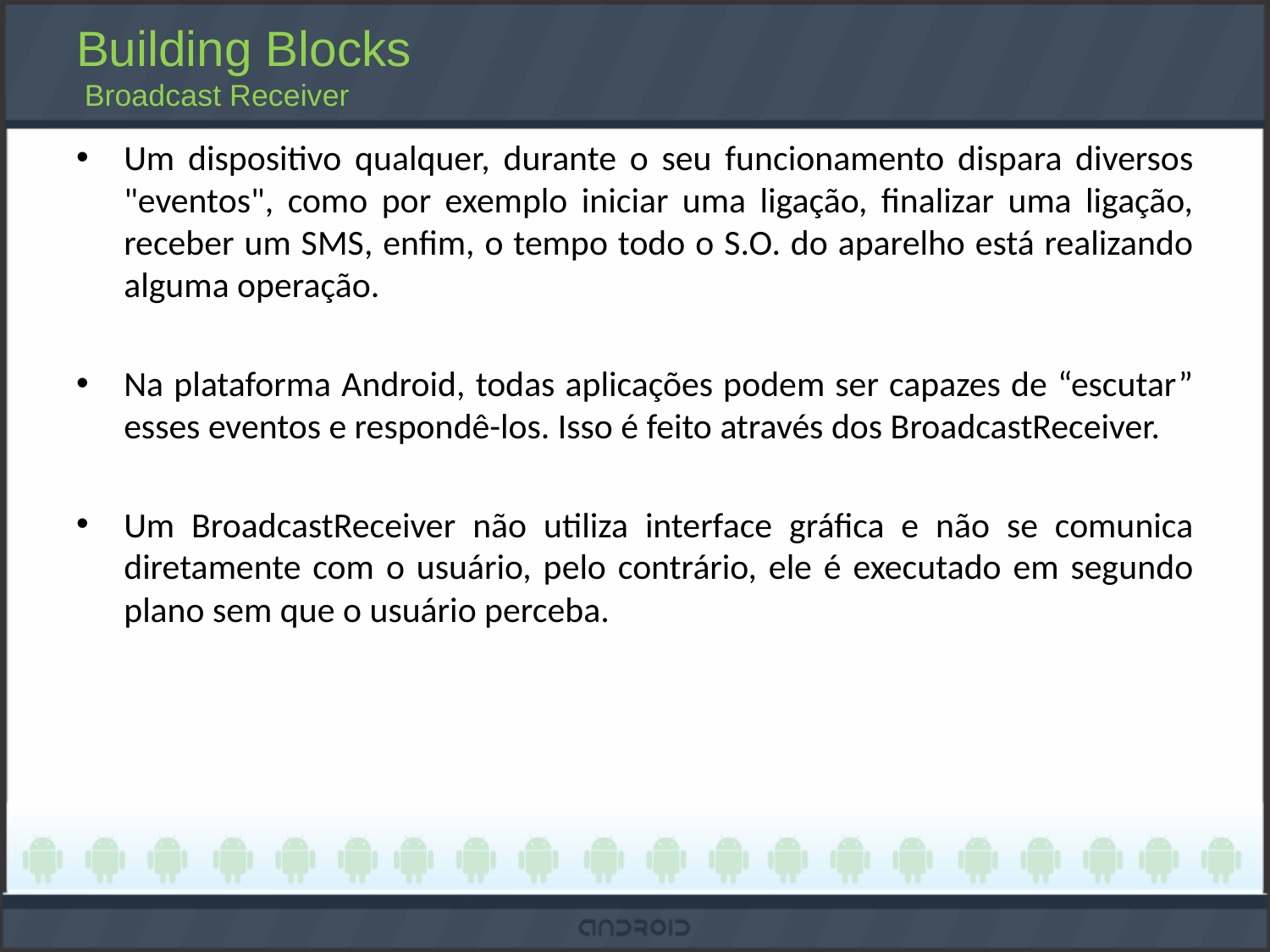

# Building Blocks Broadcast Receiver
Um dispositivo qualquer, durante o seu funcionamento dispara diversos "eventos", como por exemplo iniciar uma ligação, finalizar uma ligação, receber um SMS, enfim, o tempo todo o S.O. do aparelho está realizando alguma operação.

Na plataforma Android, todas aplicações podem ser capazes de “escutar” esses eventos e respondê-los. Isso é feito através dos BroadcastReceiver.

Um BroadcastReceiver não utiliza interface gráfica e não se comunica diretamente com o usuário, pelo contrário, ele é executado em segundo plano sem que o usuário perceba.